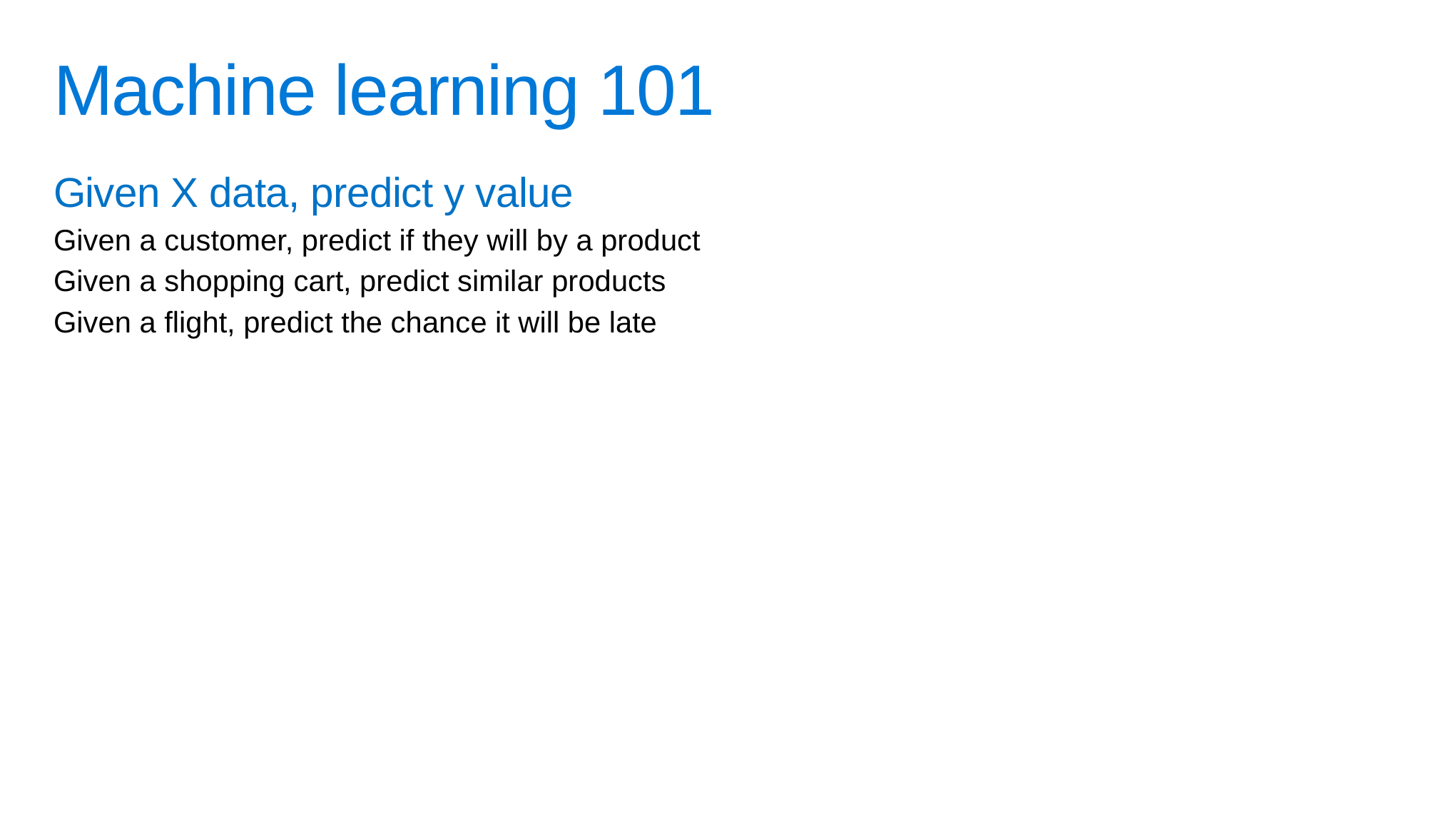

# Machine learning 101
Given X data, predict y value
Given a customer, predict if they will by a product
Given a shopping cart, predict similar products
Given a flight, predict the chance it will be late